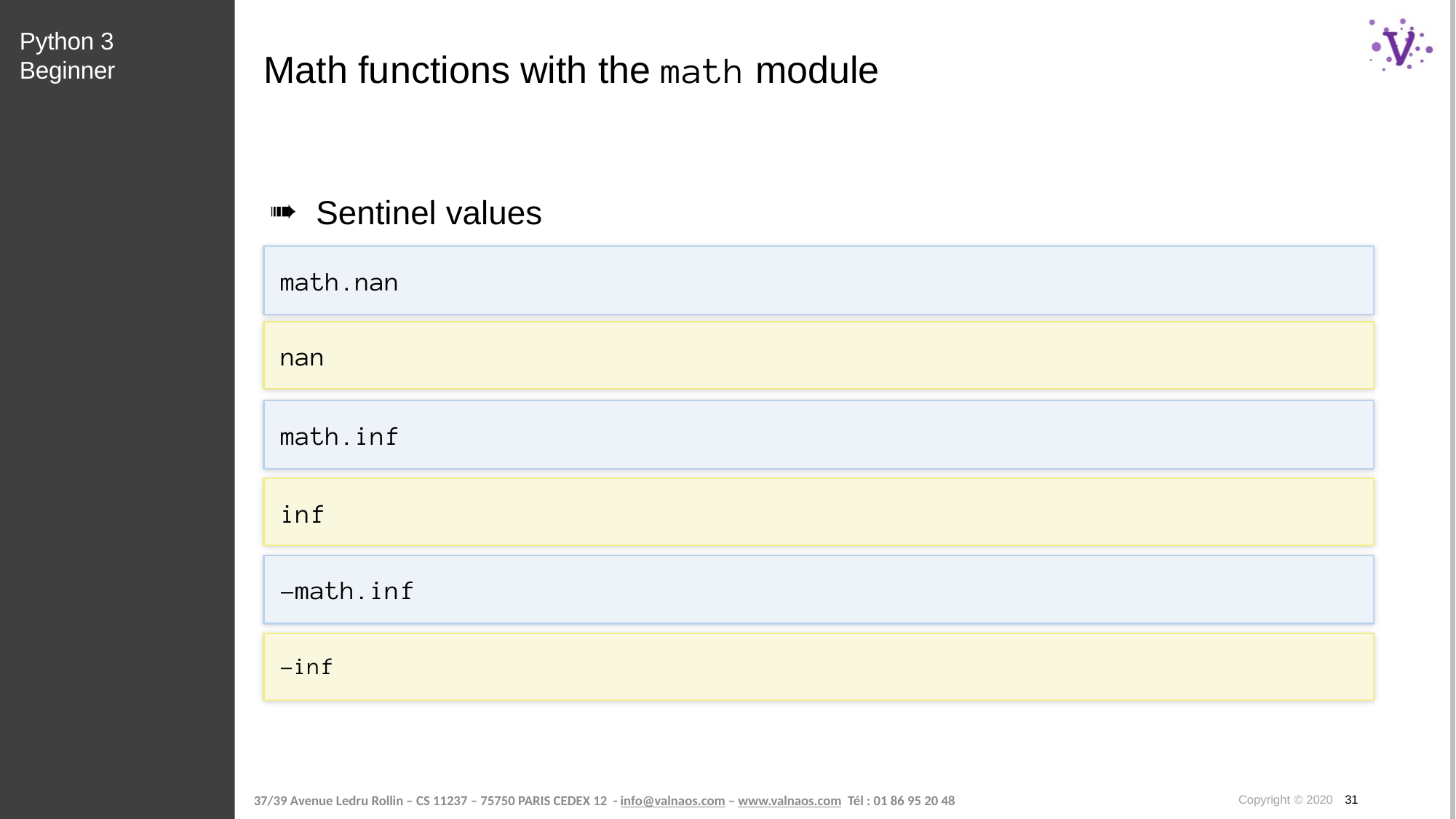

Python 3 Beginner
# Math functions with the math module
Sentinel values
math.nan
nan
math.inf
inf
-math.inf
-inf
Copyright © 2020   31